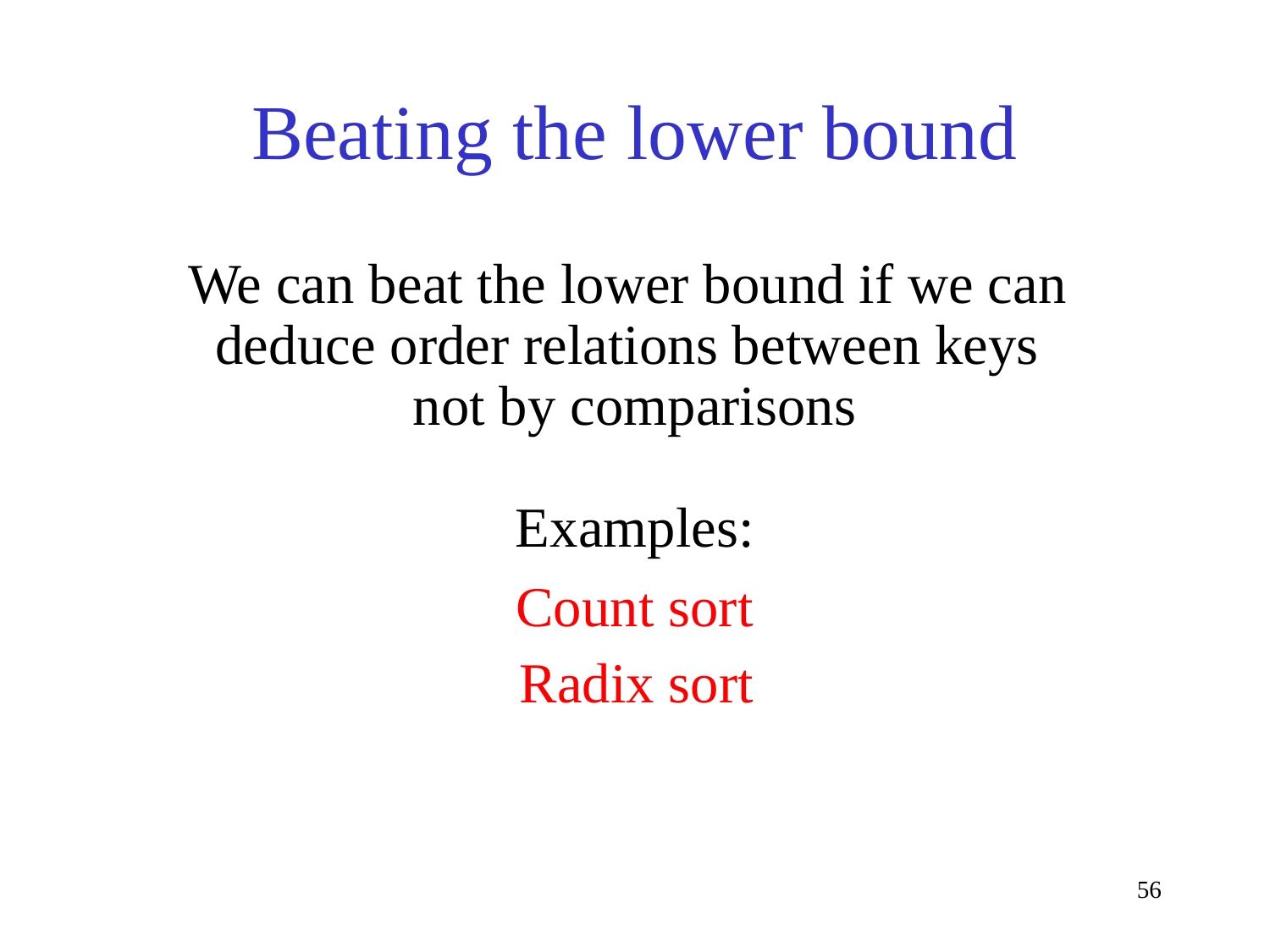

# Beating the lower bound
We can beat the lower bound if we can
deduce order relations between keys
not by comparisons
Examples:
Count sort
Radix sort
56